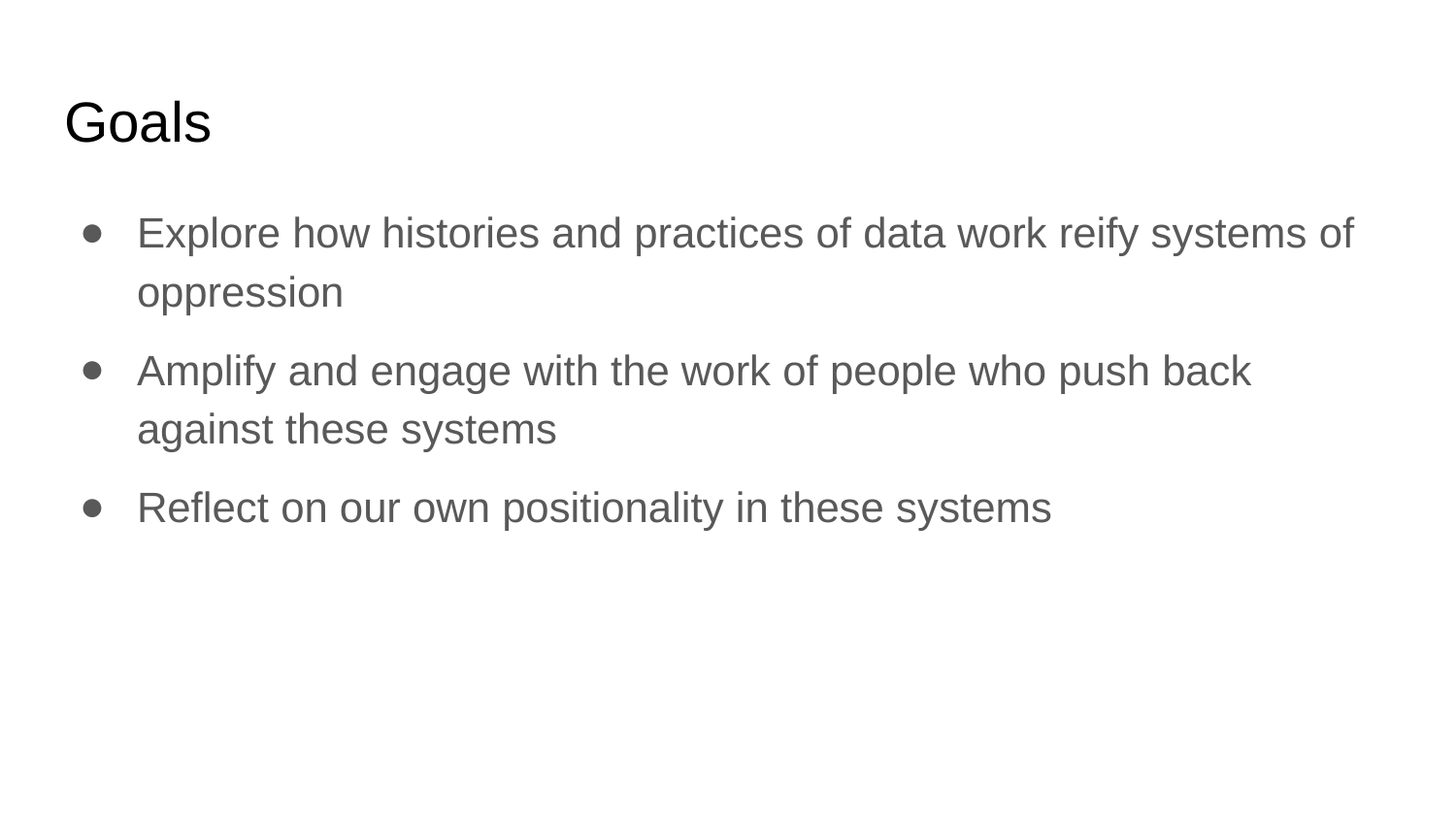

# Goals
Explore how histories and practices of data work reify systems of oppression
Amplify and engage with the work of people who push back against these systems
Reflect on our own positionality in these systems